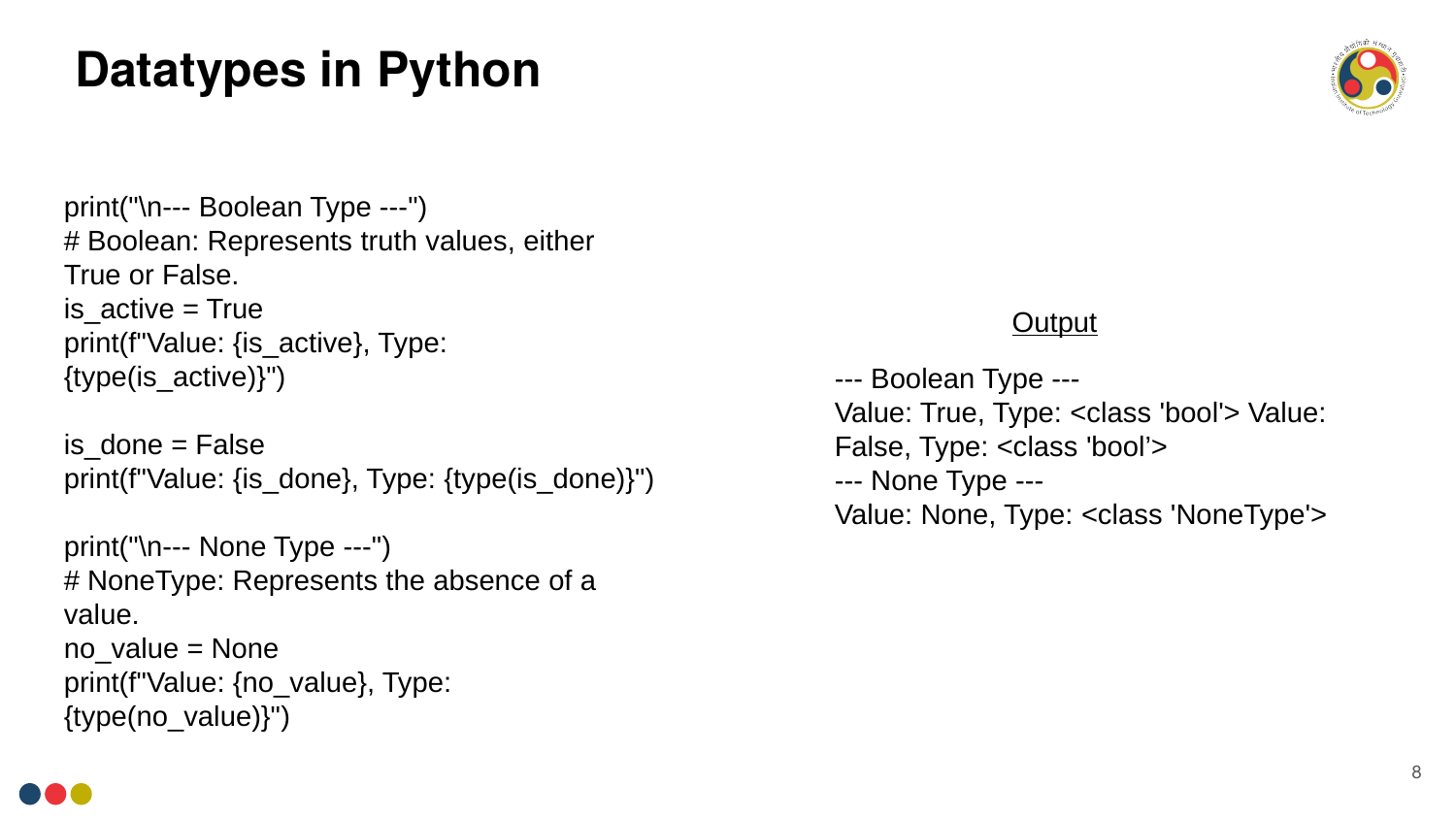

# Datatypes in Python
print("\n--- Boolean Type ---")
# Boolean: Represents truth values, either True or False.
is_active = True
print(f"Value: {is_active}, Type: {type(is_active)}")
is_done = False
print(f"Value: {is_done}, Type: {type(is_done)}")
print("\n--- None Type ---")
# NoneType: Represents the absence of a value.
no_value = None
print(f"Value: {no_value}, Type: {type(no_value)}")
Output
--- Boolean Type ---
Value: True, Type: <class 'bool'> Value: False, Type: <class 'bool’>
--- None Type ---
Value: None, Type: <class 'NoneType'>
8